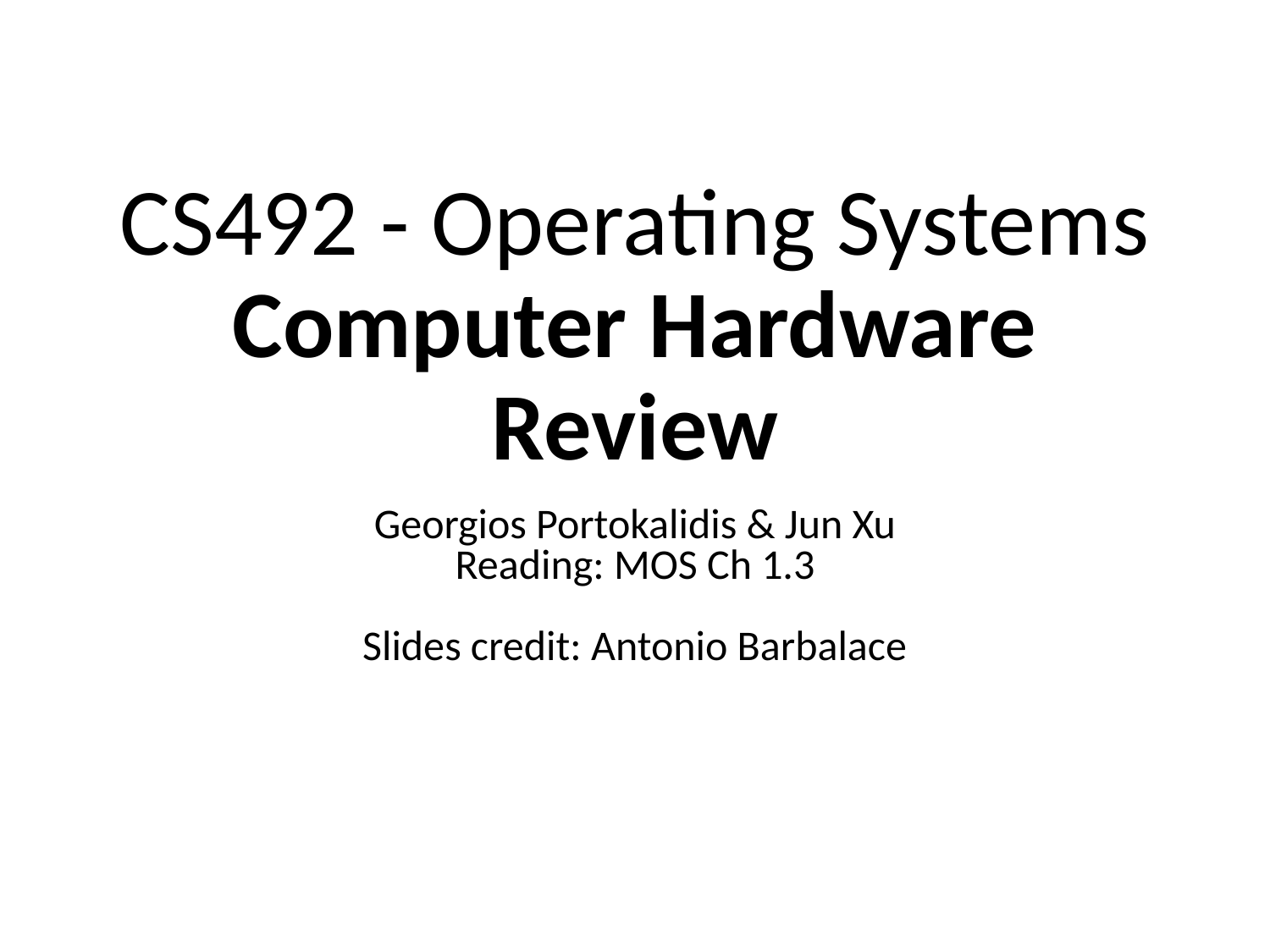

# CS492 - Operating Systems Computer Hardware Review
Georgios Portokalidis & Jun Xu
Reading: MOS Ch 1.3

Slides credit: Antonio Barbalace